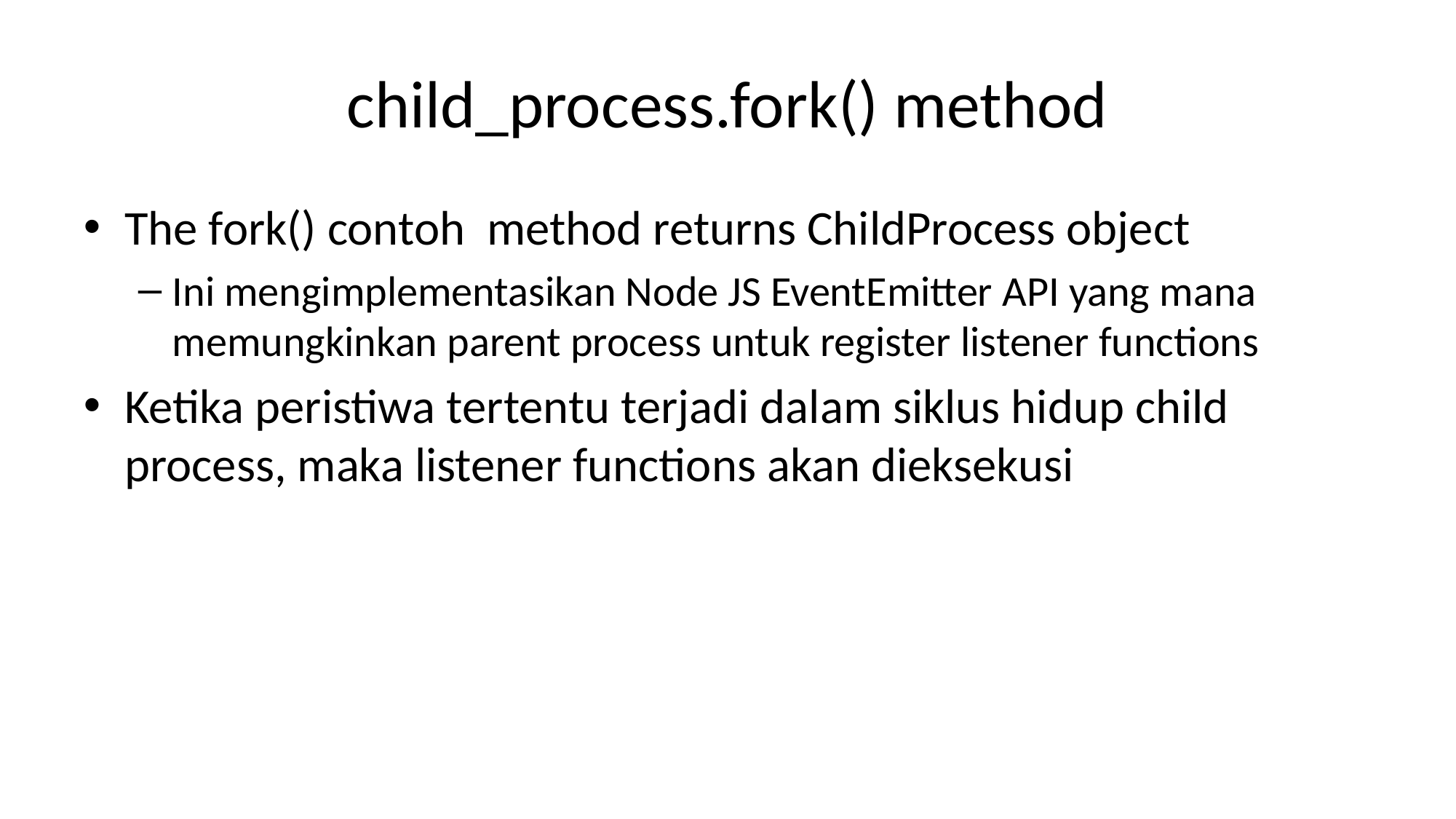

# child_process.fork() method
The fork() contoh  method returns ChildProcess object
Ini mengimplementasikan Node JS EventEmitter API yang mana memungkinkan parent process untuk register listener functions
Ketika peristiwa tertentu terjadi dalam siklus hidup child process, maka listener functions akan dieksekusi